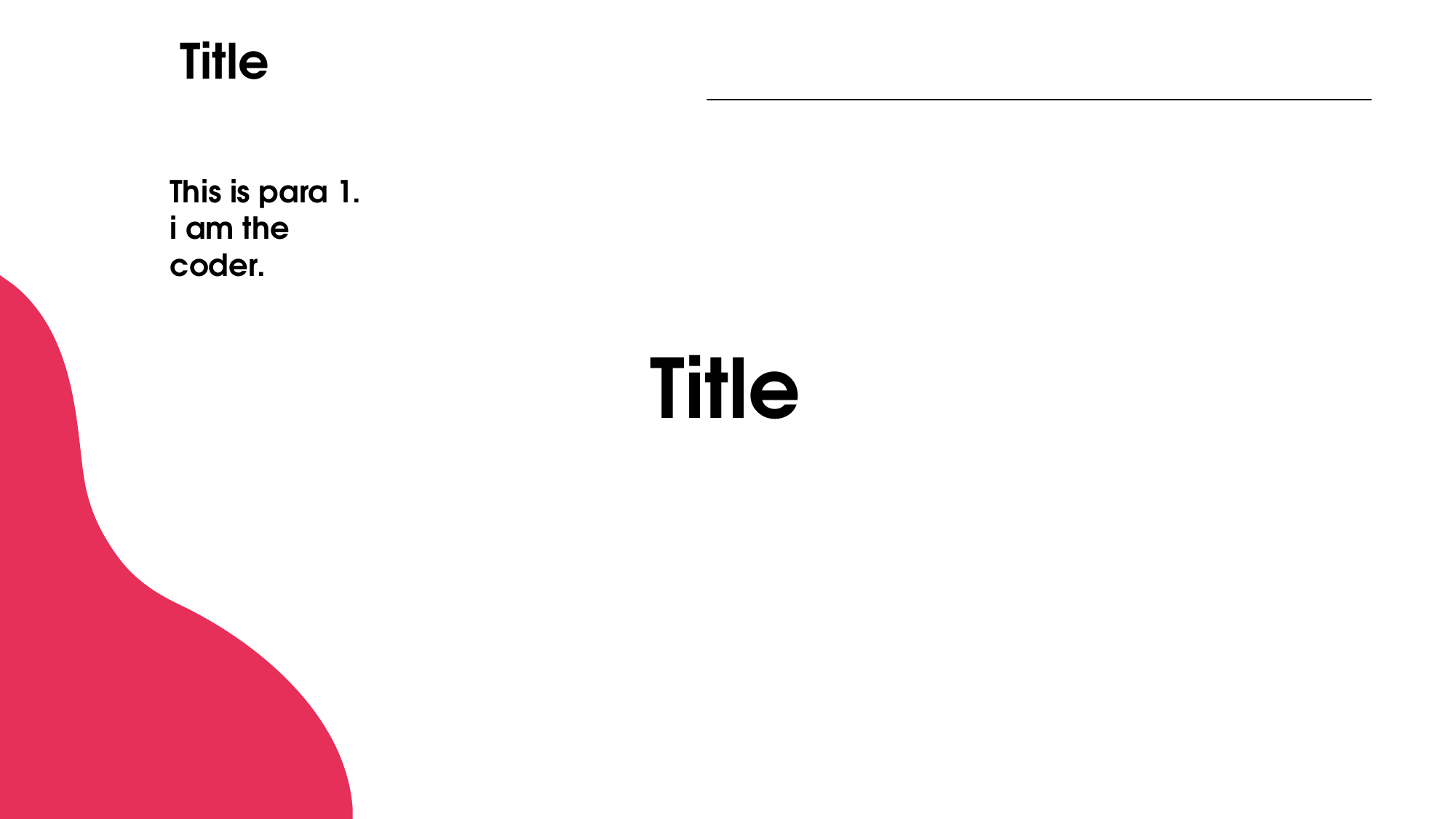

Title

  This is para 1.
  i am the
  coder.

Title